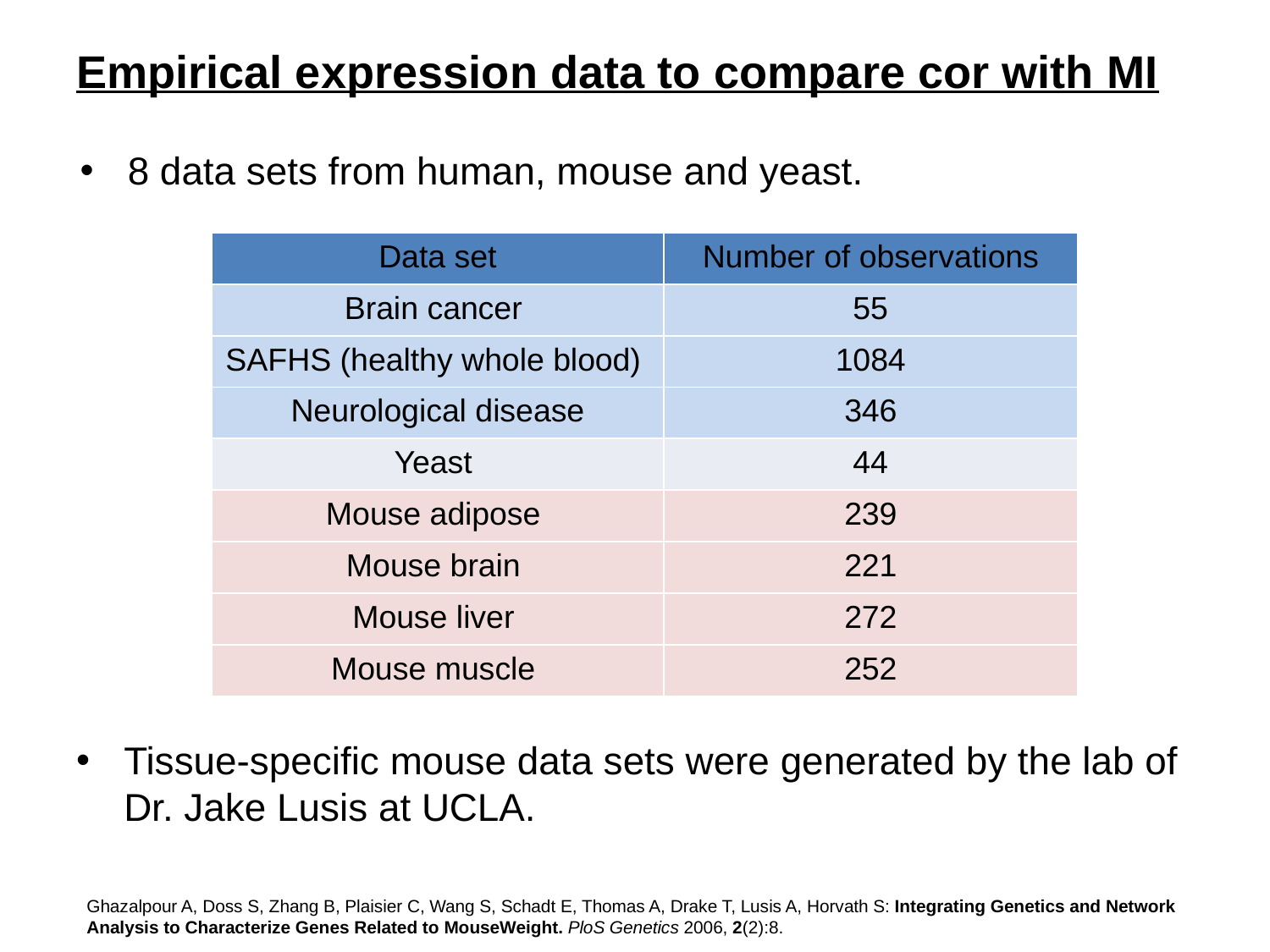

# Empirical expression data to compare cor with MI
8 data sets from human, mouse and yeast.
| Data set | Number of observations |
| --- | --- |
| Brain cancer | 55 |
| SAFHS (healthy whole blood) | 1084 |
| Neurological disease | 346 |
| Yeast | 44 |
| Mouse adipose | 239 |
| Mouse brain | 221 |
| Mouse liver | 272 |
| Mouse muscle | 252 |
Tissue-specific mouse data sets were generated by the lab of Dr. Jake Lusis at UCLA.
Ghazalpour A, Doss S, Zhang B, Plaisier C, Wang S, Schadt E, Thomas A, Drake T, Lusis A, Horvath S: Integrating Genetics and Network Analysis to Characterize Genes Related to MouseWeight. PloS Genetics 2006, 2(2):8.